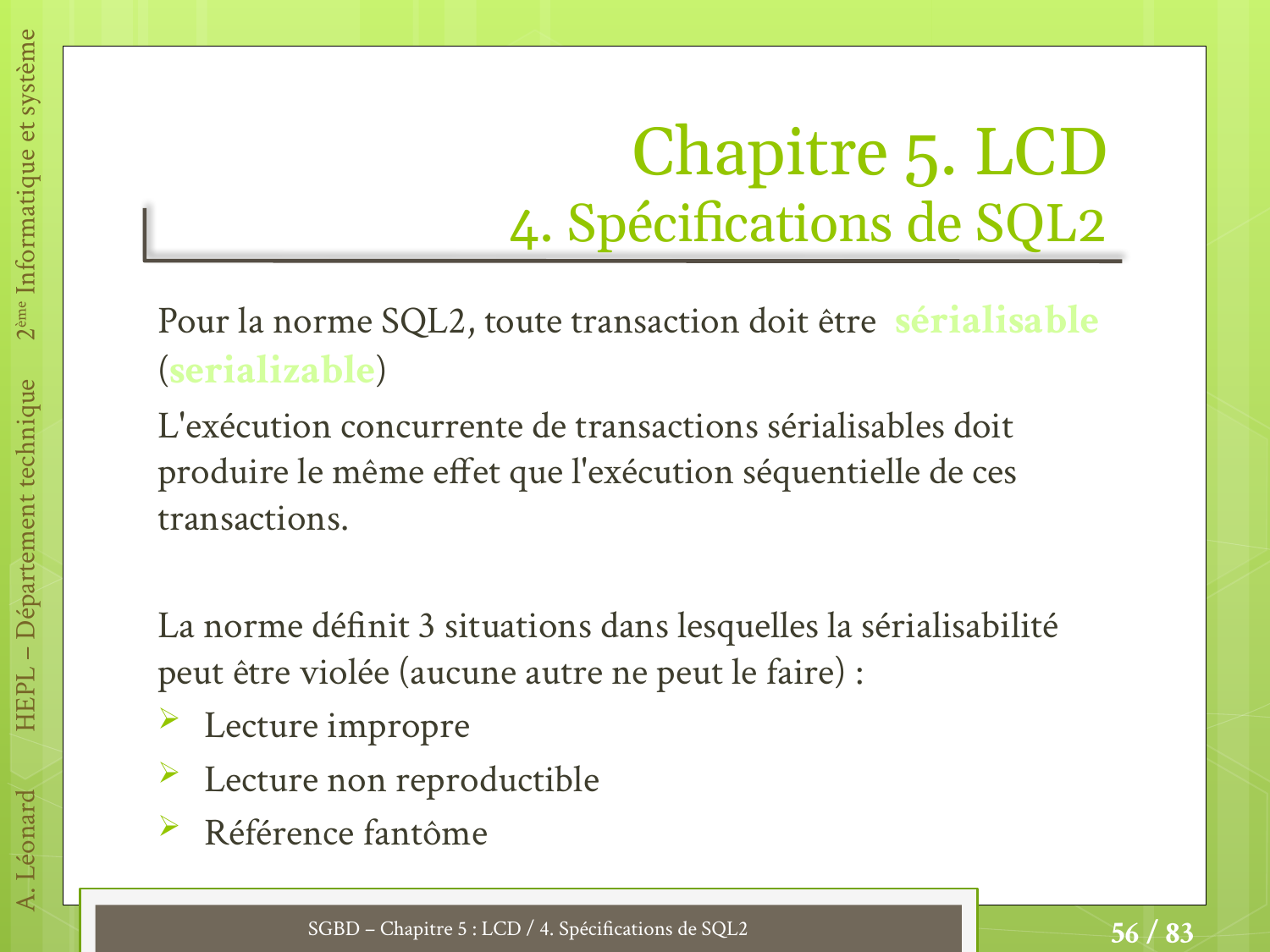

# Chapitre 5. LCD 4. Spécifications de SQL2
Pour la norme SQL2, toute transaction doit être  sérialisable (serializable)
L'exécution concurrente de transactions sérialisables doit produire le même effet que l'exécution séquentielle de ces transactions.

La norme définit 3 situations dans lesquelles la sérialisabilité peut être violée (aucune autre ne peut le faire) :
Lecture impropre
Lecture non reproductible
Référence fantôme
SGBD – Chapitre 5 : LCD / 4. Spécifications de SQL2